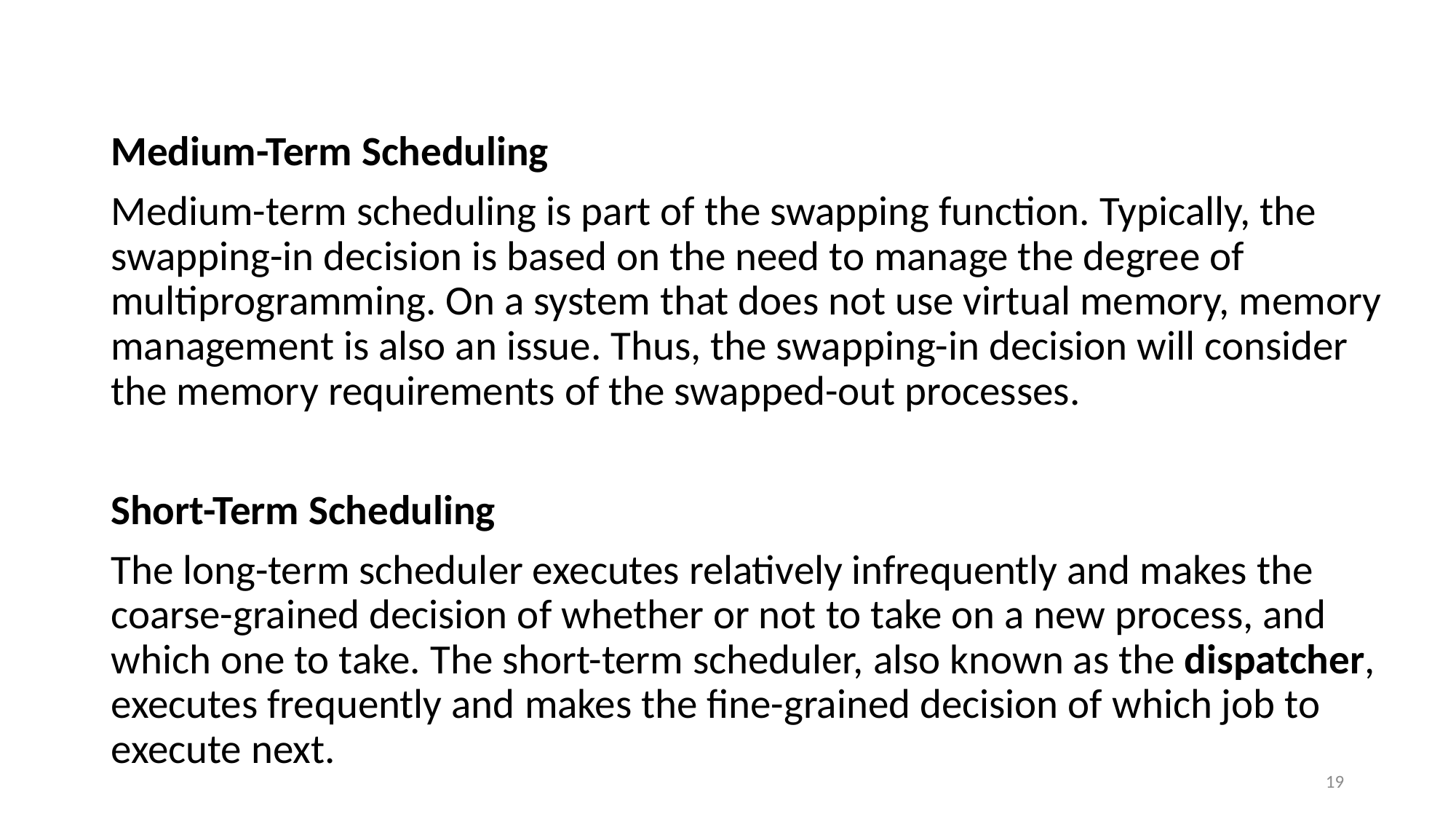

#
Medium-Term Scheduling
Medium-term scheduling is part of the swapping function. Typically, the swapping-in decision is based on the need to manage the degree of multiprogramming. On a system that does not use virtual memory, memory management is also an issue. Thus, the swapping-in decision will consider the memory requirements of the swapped-out processes.

Short-Term Scheduling
The long-term scheduler executes relatively infrequently and makes the coarse-grained decision of whether or not to take on a new process, and which one to take. The short-term scheduler, also known as the dispatcher, executes frequently and makes the fine-grained decision of which job to execute next.
19